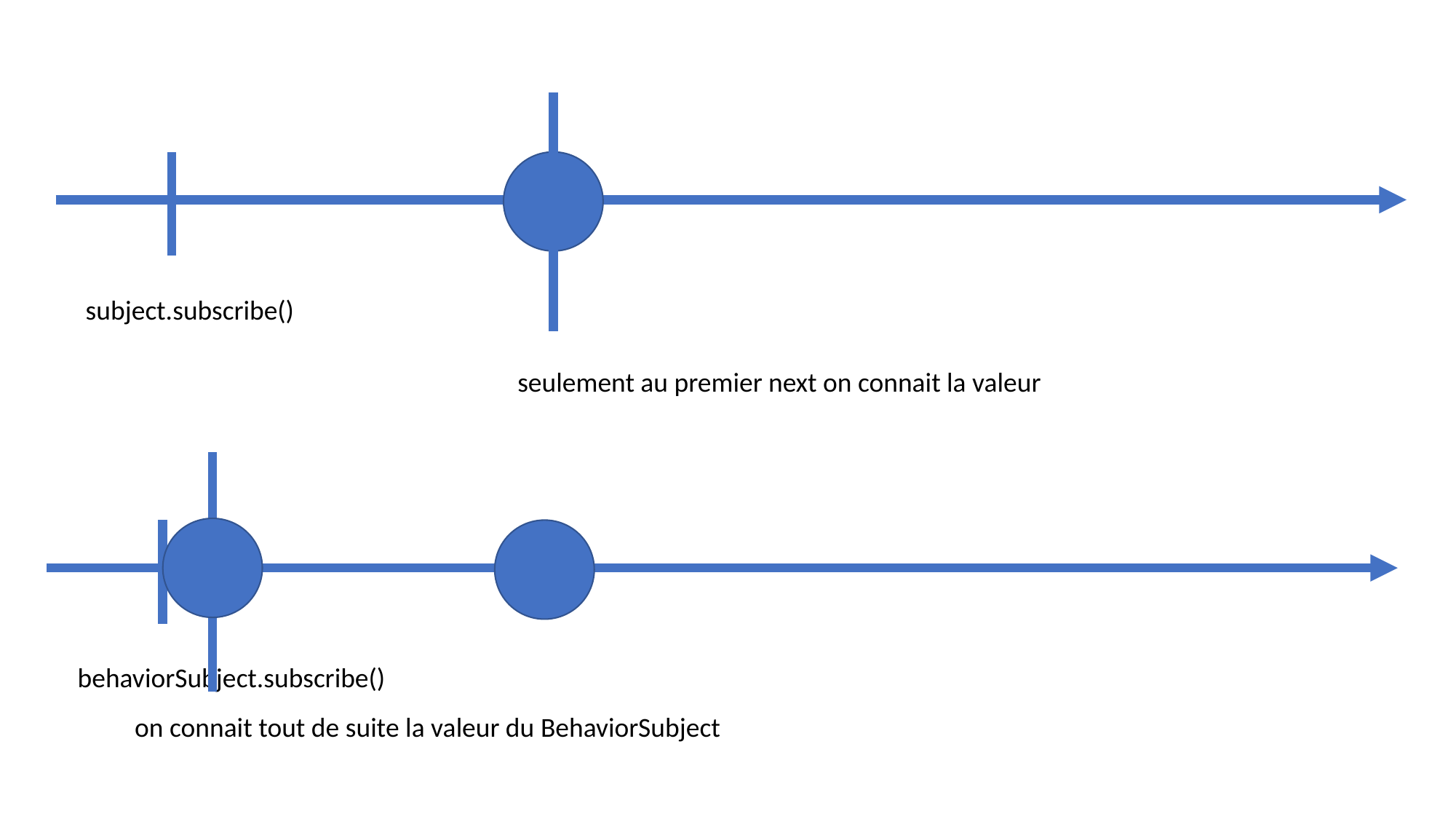

subject.subscribe()
seulement au premier next on connait la valeur

behaviorSubject.subscribe()
on connait tout de suite la valeur du BehaviorSubject